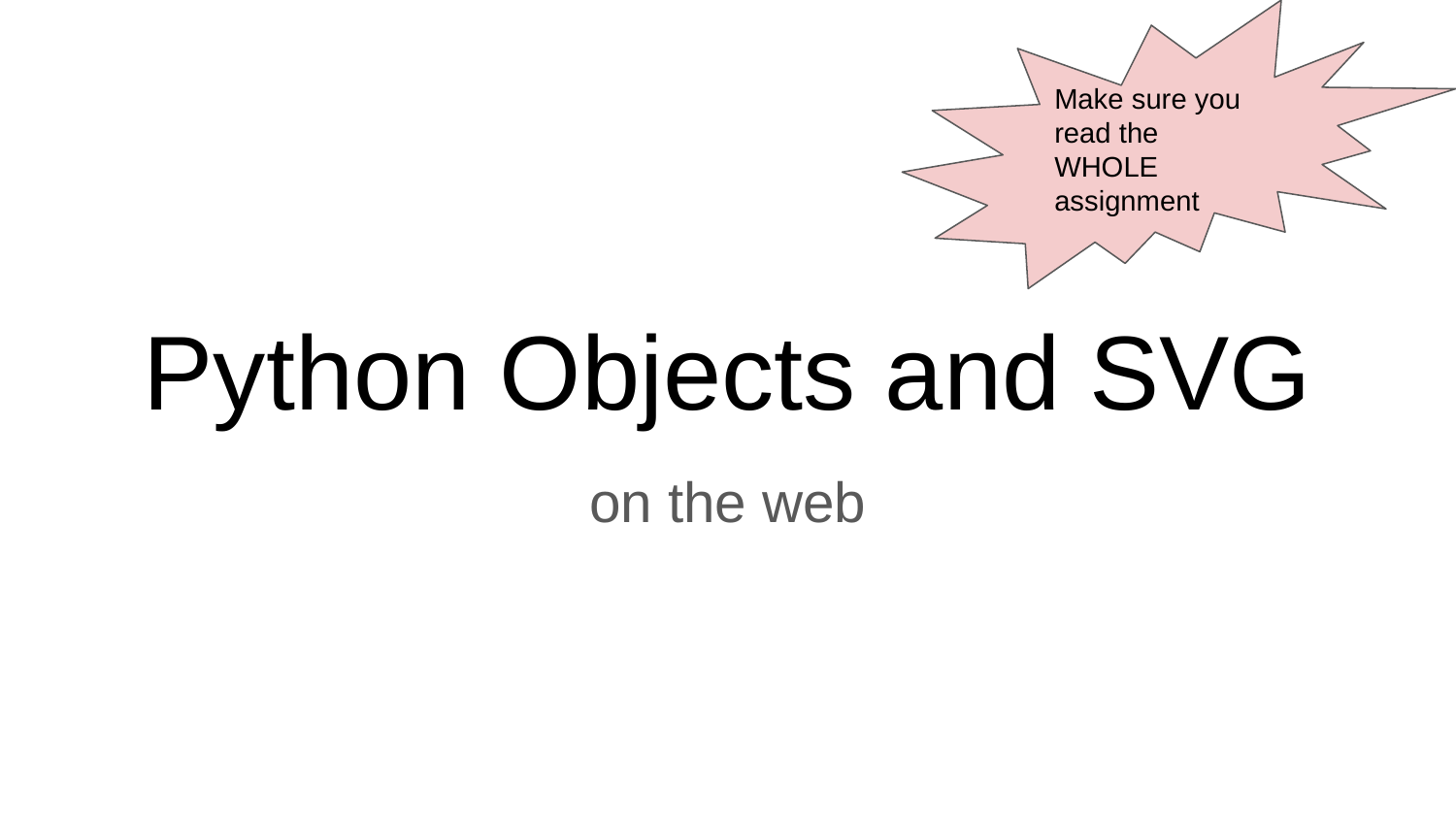

Make sure you read the WHOLE assignment
# Python Objects and SVG
on the web